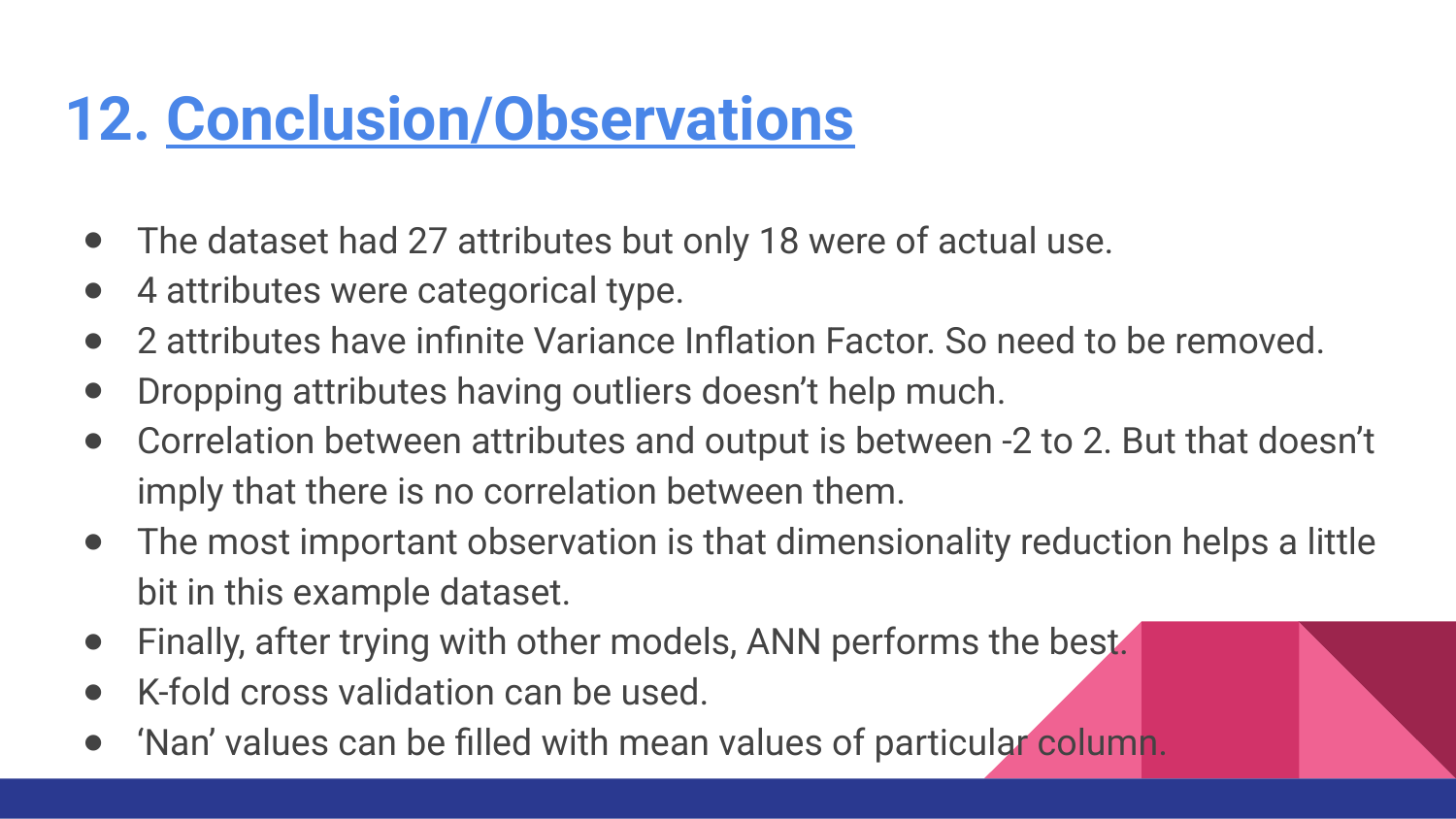

# 12. Conclusion/Observations
The dataset had 27 attributes but only 18 were of actual use.
4 attributes were categorical type.
2 attributes have infinite Variance Inflation Factor. So need to be removed.
Dropping attributes having outliers doesn’t help much.
Correlation between attributes and output is between -2 to 2. But that doesn’t imply that there is no correlation between them.
The most important observation is that dimensionality reduction helps a little bit in this example dataset.
Finally, after trying with other models, ANN performs the best.
K-fold cross validation can be used.
‘Nan’ values can be filled with mean values of particular column.